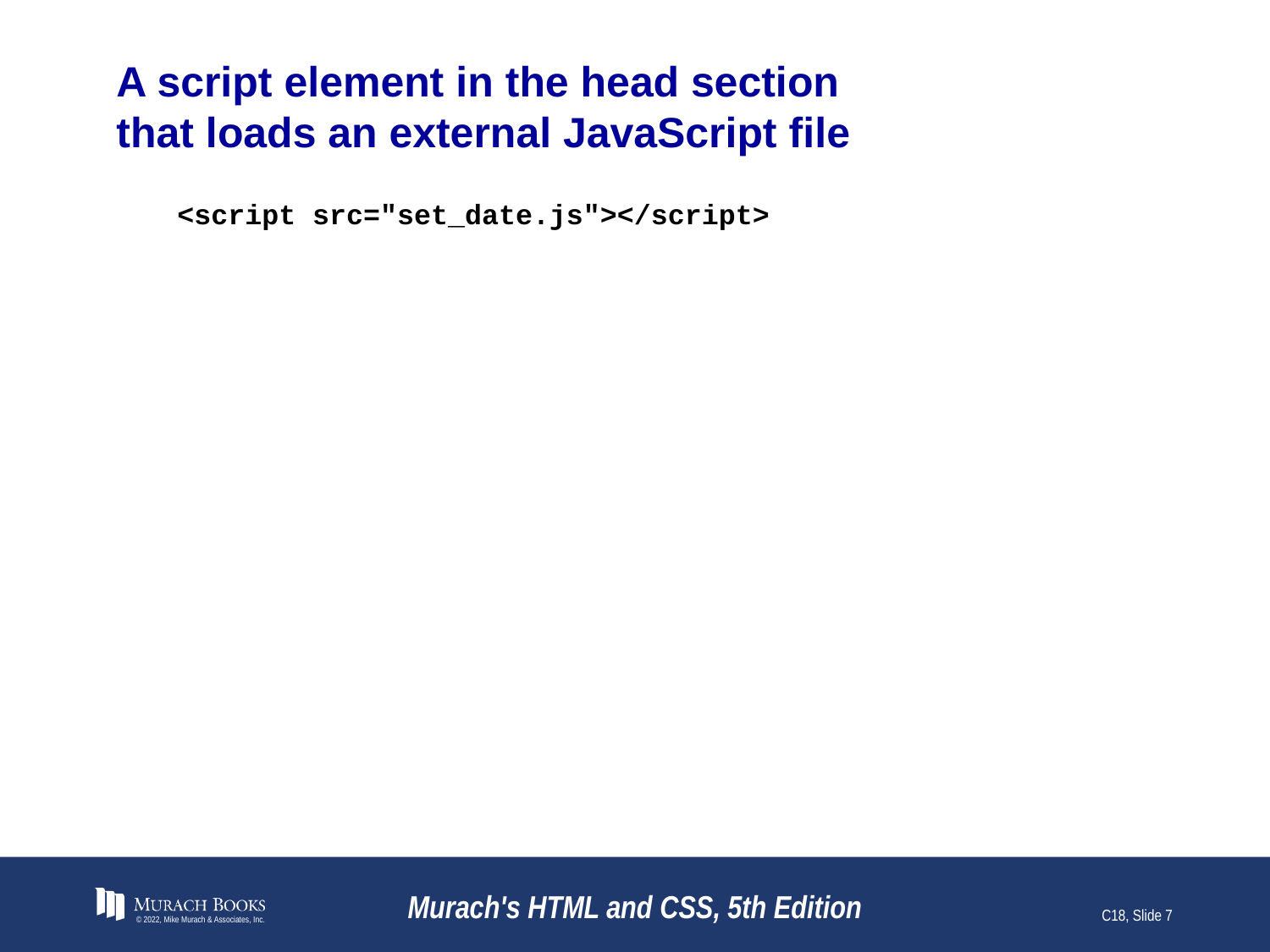

# A script element in the head section that loads an external JavaScript file
<script src="set_date.js"></script>

© 2022, Mike Murach & Associates, Inc.
Murach's HTML and CSS, 5th Edition

C18, Slide 7